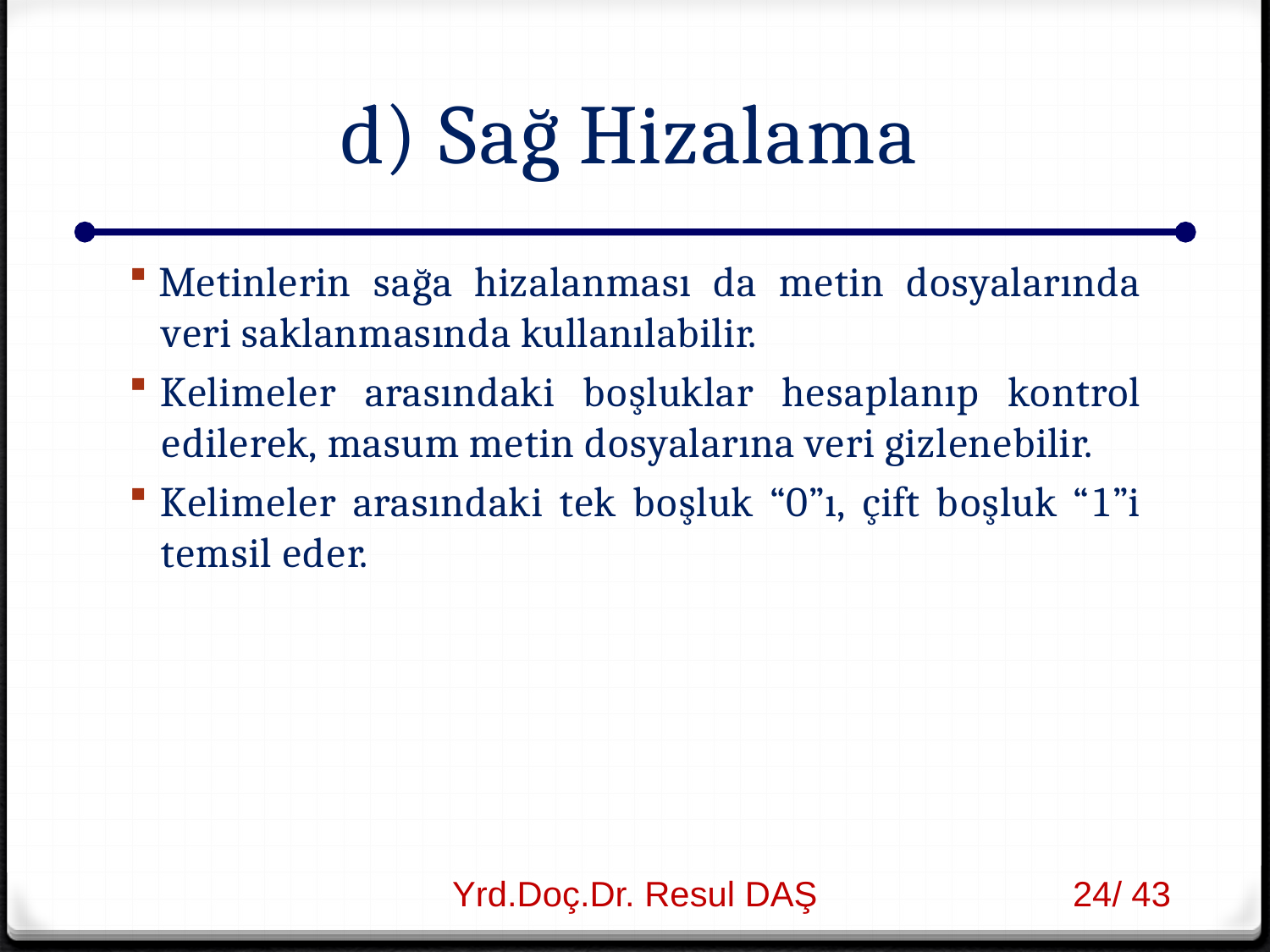

# d) Sağ Hizalama
Metinlerin sağa hizalanması da metin dosyalarında veri saklanmasında kullanılabilir.
Kelimeler arasındaki boşluklar hesaplanıp kontrol edilerek, masum metin dosyalarına veri gizlenebilir.
Kelimeler arasındaki tek boşluk “0”ı, çift boşluk “1”i temsil eder.
Yrd.Doç.Dr. Resul DAŞ
24/ 43